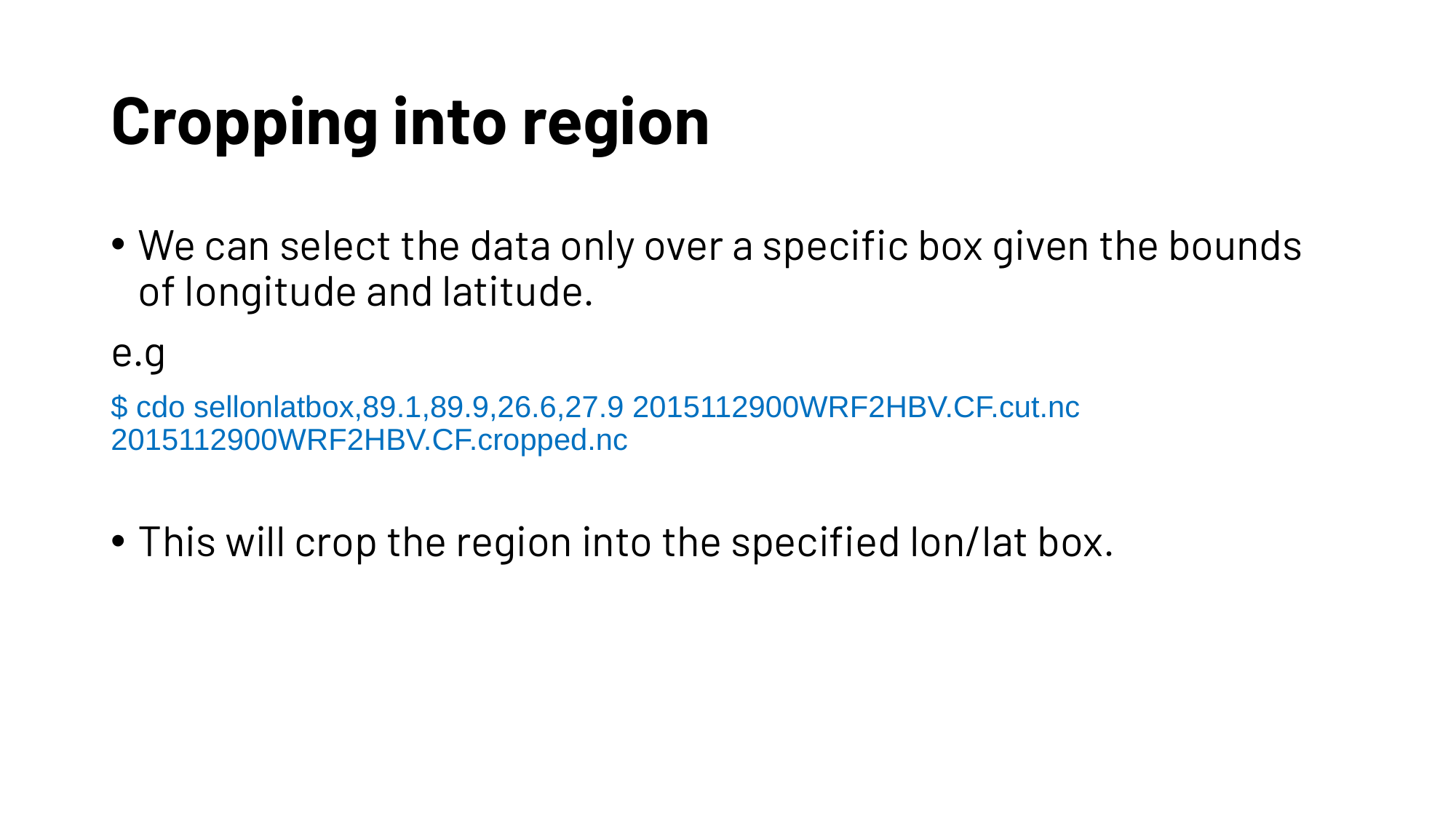

# Cropping into region
We can select the data only over a specific box given the bounds of longitude and latitude.
e.g
$ cdo sellonlatbox,89.1,89.9,26.6,27.9 2015112900WRF2HBV.CF.cut.nc 2015112900WRF2HBV.CF.cropped.nc

This will crop the region into the specified lon/lat box.